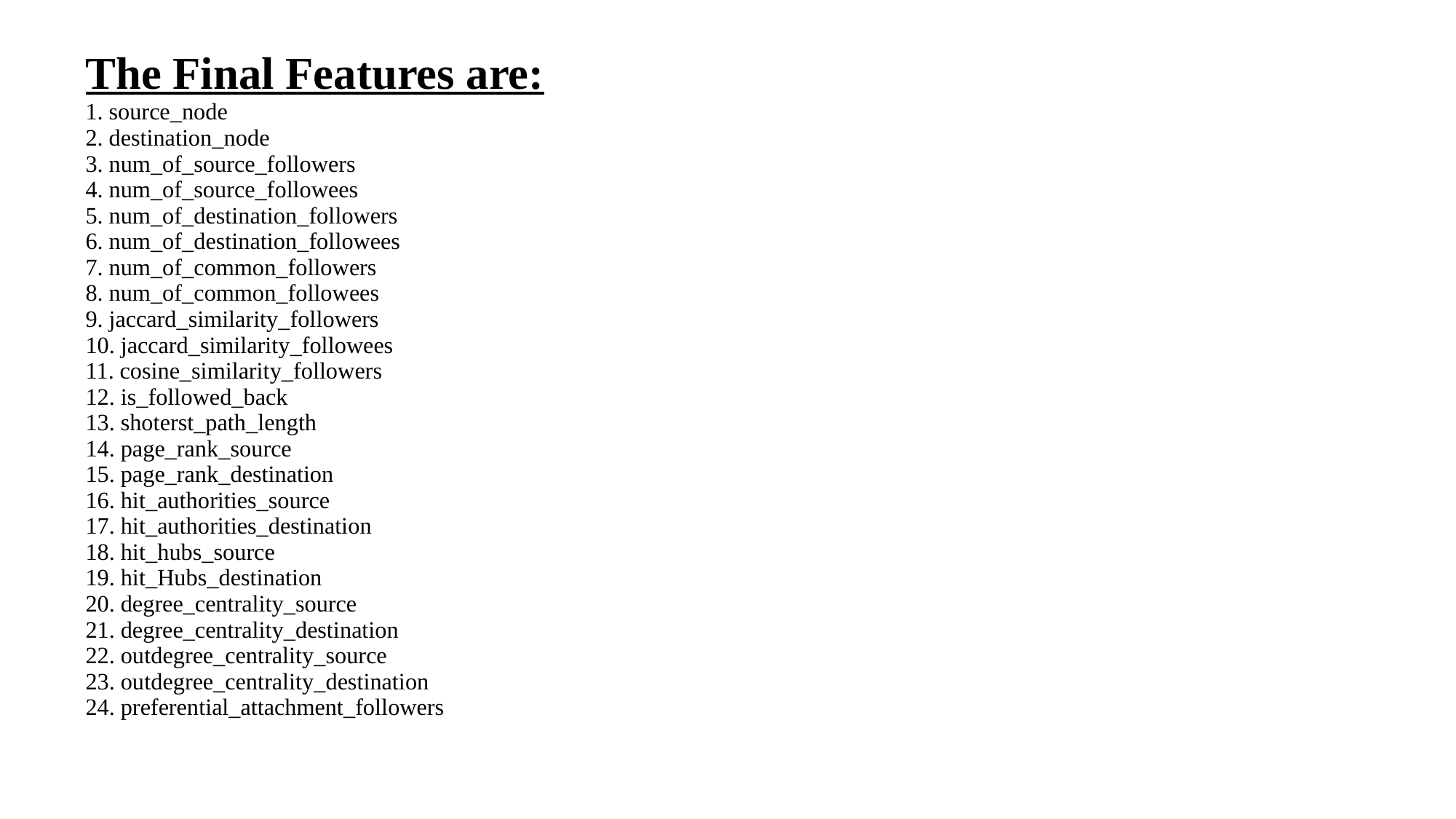

The Final Features are:
1. source_node
2. destination_node
3. num_of_source_followers
4. num_of_source_followees
5. num_of_destination_followers
6. num_of_destination_followees
7. num_of_common_followers
8. num_of_common_followees
9. jaccard_similarity_followers
10. jaccard_similarity_followees
11. cosine_similarity_followers
12. is_followed_back
13. shoterst_path_length
14. page_rank_source
15. page_rank_destination
16. hit_authorities_source
17. hit_authorities_destination
18. hit_hubs_source
19. hit_Hubs_destination
20. degree_centrality_source
21. degree_centrality_destination
22. outdegree_centrality_source
23. outdegree_centrality_destination
24. preferential_attachment_followers